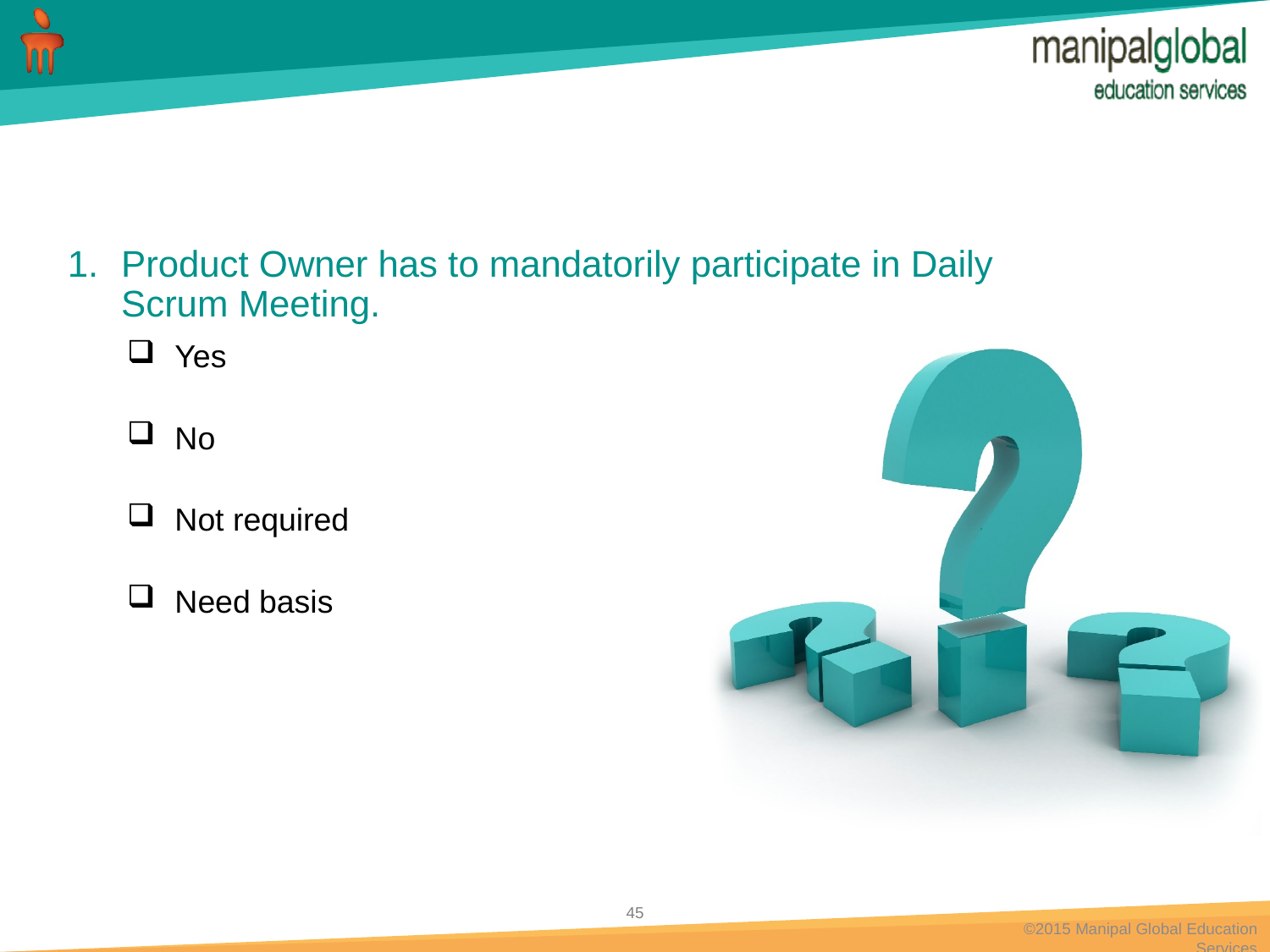

#
Product Owner has to mandatorily participate in Daily Scrum Meeting.

Yes

No

Not required

Need basis